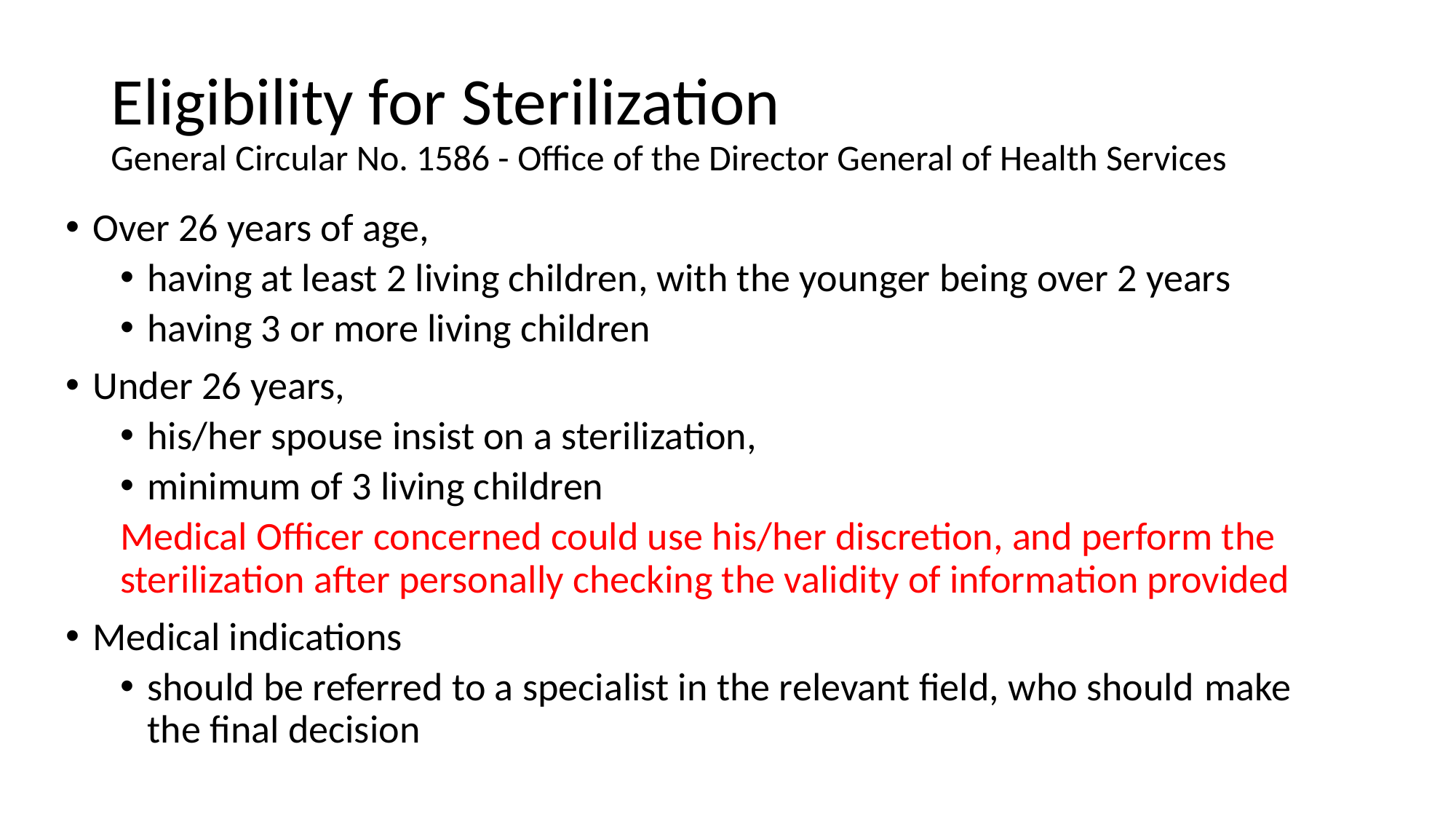

# Eligibility for Sterilization General Circular No. 1586 - Office of the Director General of Health Services
Over 26 years of age,
having at least 2 living children, with the younger being over 2 years
having 3 or more living children
Under 26 years,
his/her spouse insist on a sterilization,
minimum of 3 living children
Medical Officer concerned could use his/her discretion, and perform the sterilization after personally checking the validity of information provided
Medical indications
should be referred to a specialist in the relevant field, who should make the final decision